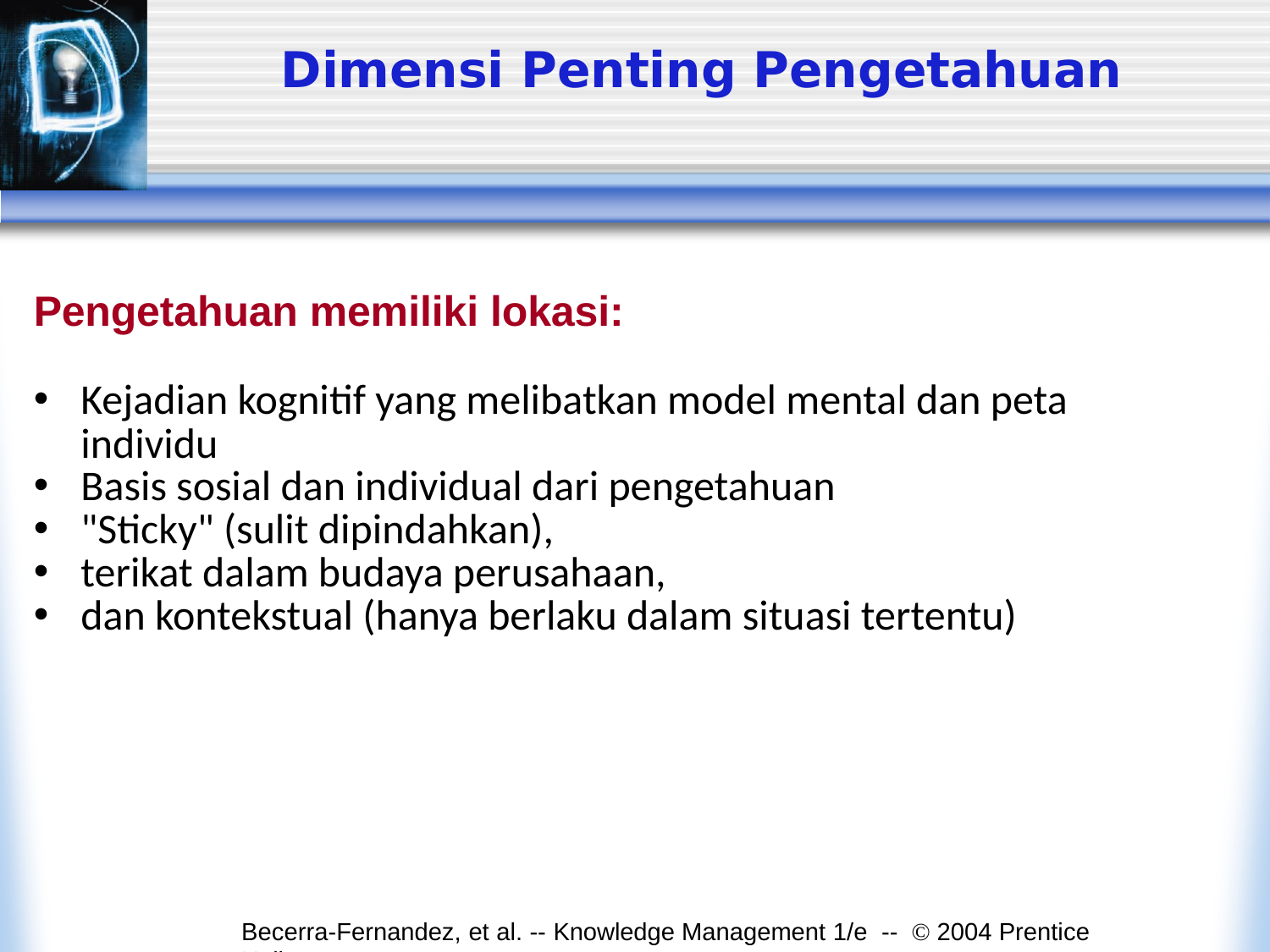

# Dimensi Penting Pengetahuan
Pengetahuan memiliki lokasi:

Kejadian kognitif yang melibatkan model mental dan peta individu
Basis sosial dan individual dari pengetahuan
"Sticky" (sulit dipindahkan),
terikat dalam budaya perusahaan,
dan kontekstual (hanya berlaku dalam situasi tertentu)
Becerra-Fernandez, et al. -- Knowledge Management 1/e -- © 2004 Prentice Hall